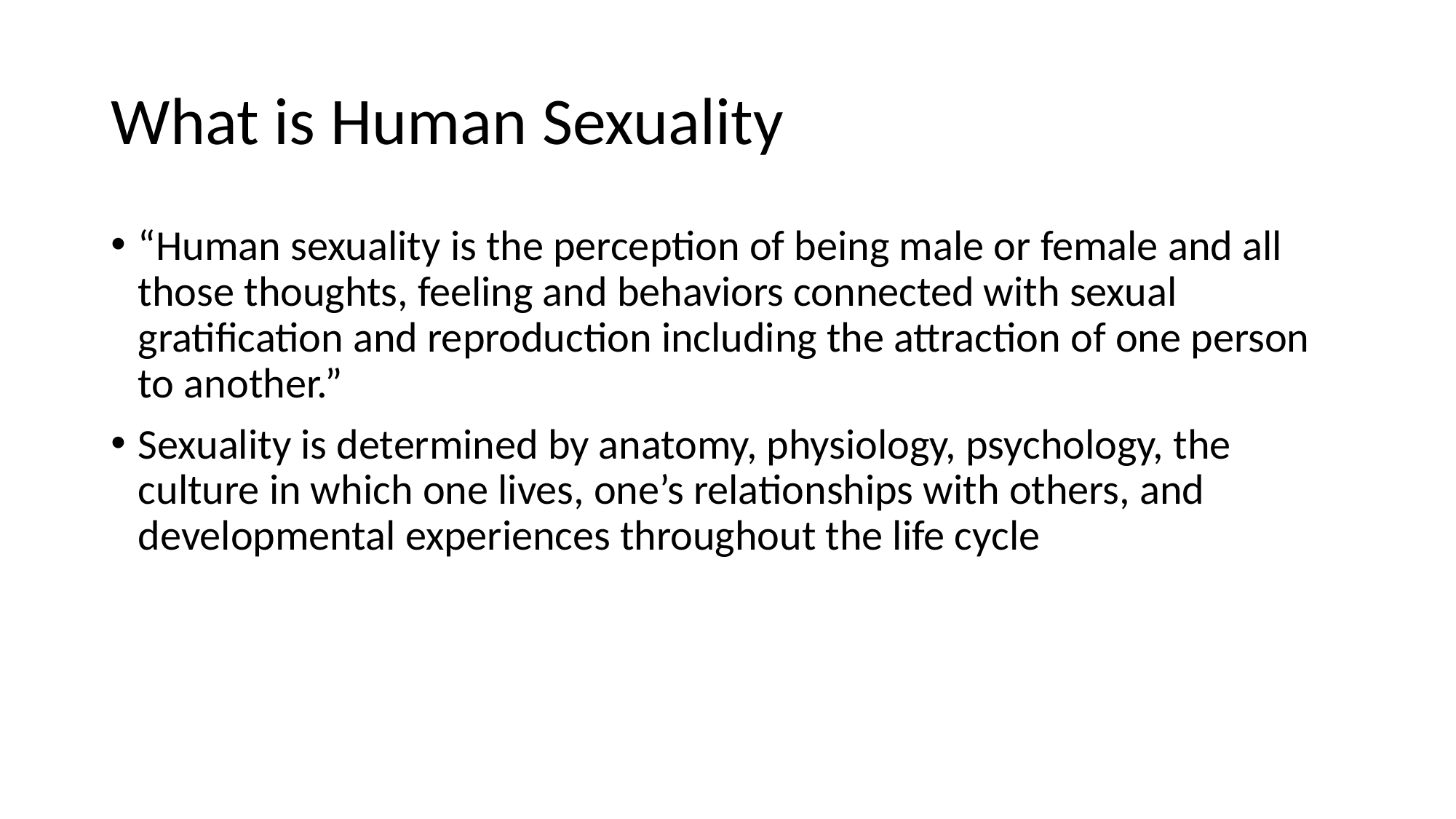

# What is Human Sexuality
“Human sexuality is the perception of being male or female and all those thoughts, feeling and behaviors connected with sexual gratification and reproduction including the attraction of one person to another.”
Sexuality is determined by anatomy, physiology, psychology, the culture in which one lives, one’s relationships with others, and developmental experiences throughout the life cycle